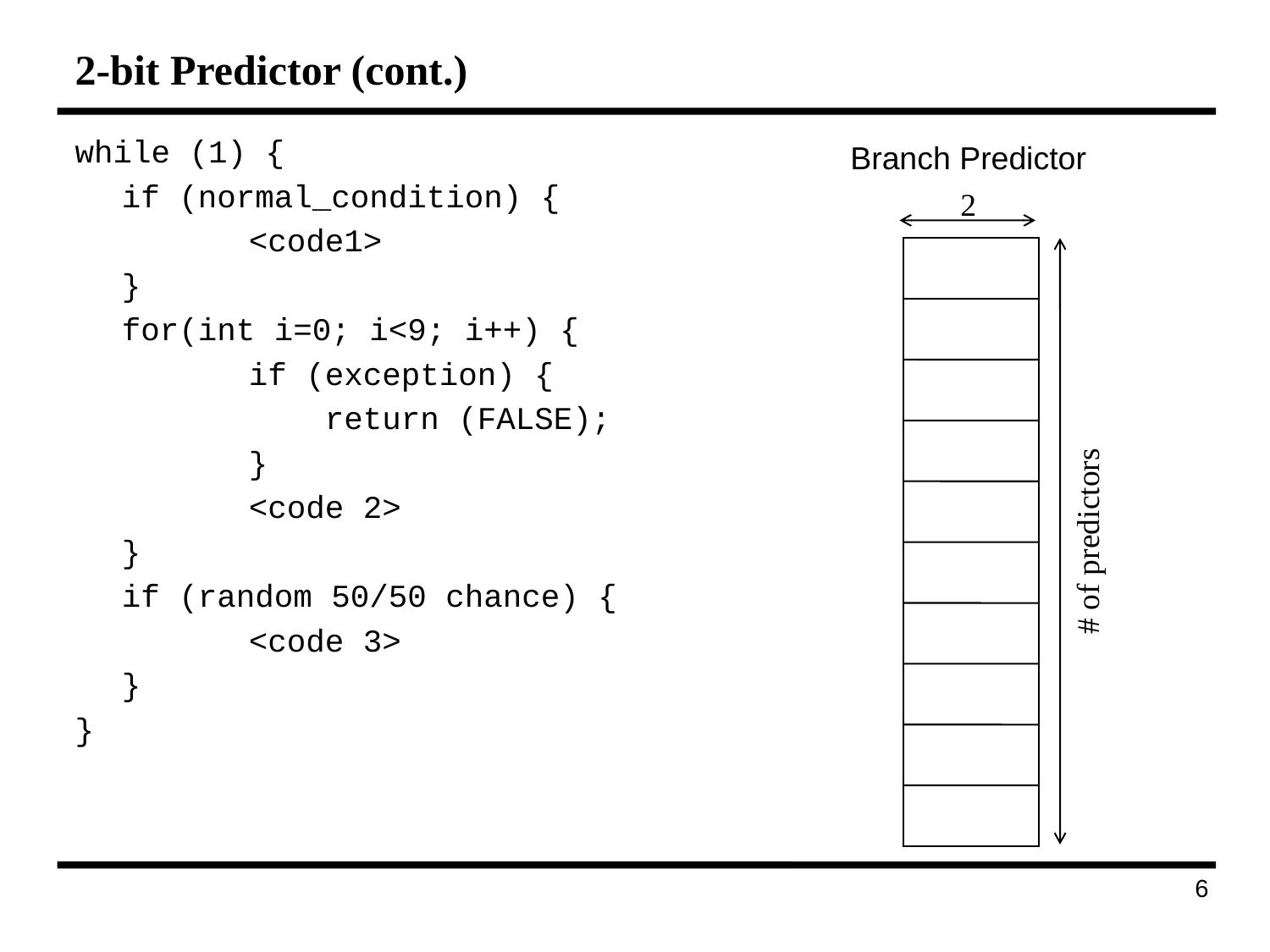

# 2-bit Predictor (cont.)
while (1) {
	if (normal_condition) {
		<code1>
	}
	for(int i=0; i<9; i++) {
		if (exception) {
		    return (FALSE);
		}
		<code 2>
	}
	if (random 50/50 chance) {
		<code 3>
	}
}
Branch Predictor
2

# of predictors

6